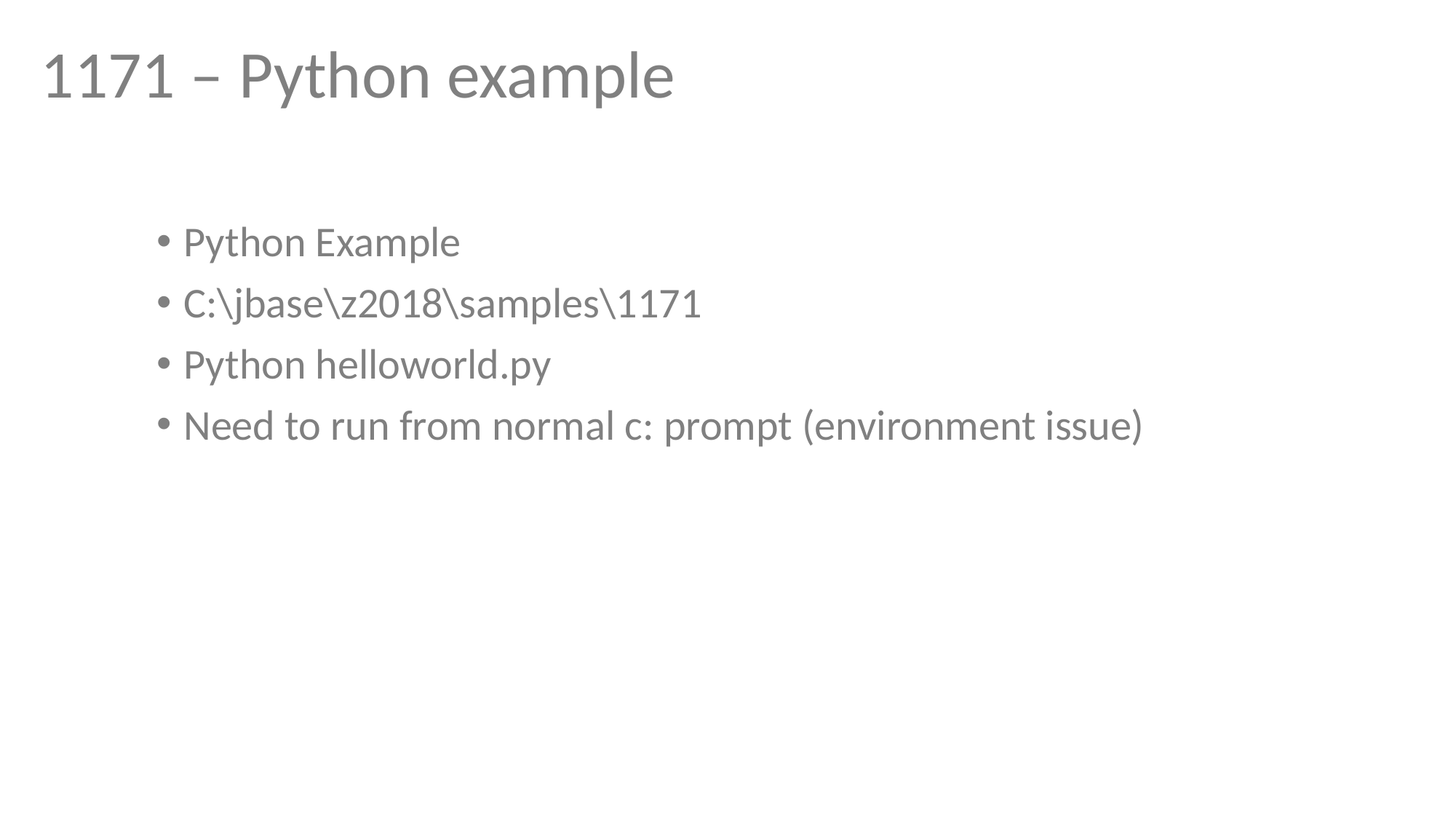

# 1171 – Python example
Python Example
C:\jbase\z2018\samples\1171
Python helloworld.py
Need to run from normal c: prompt (environment issue)